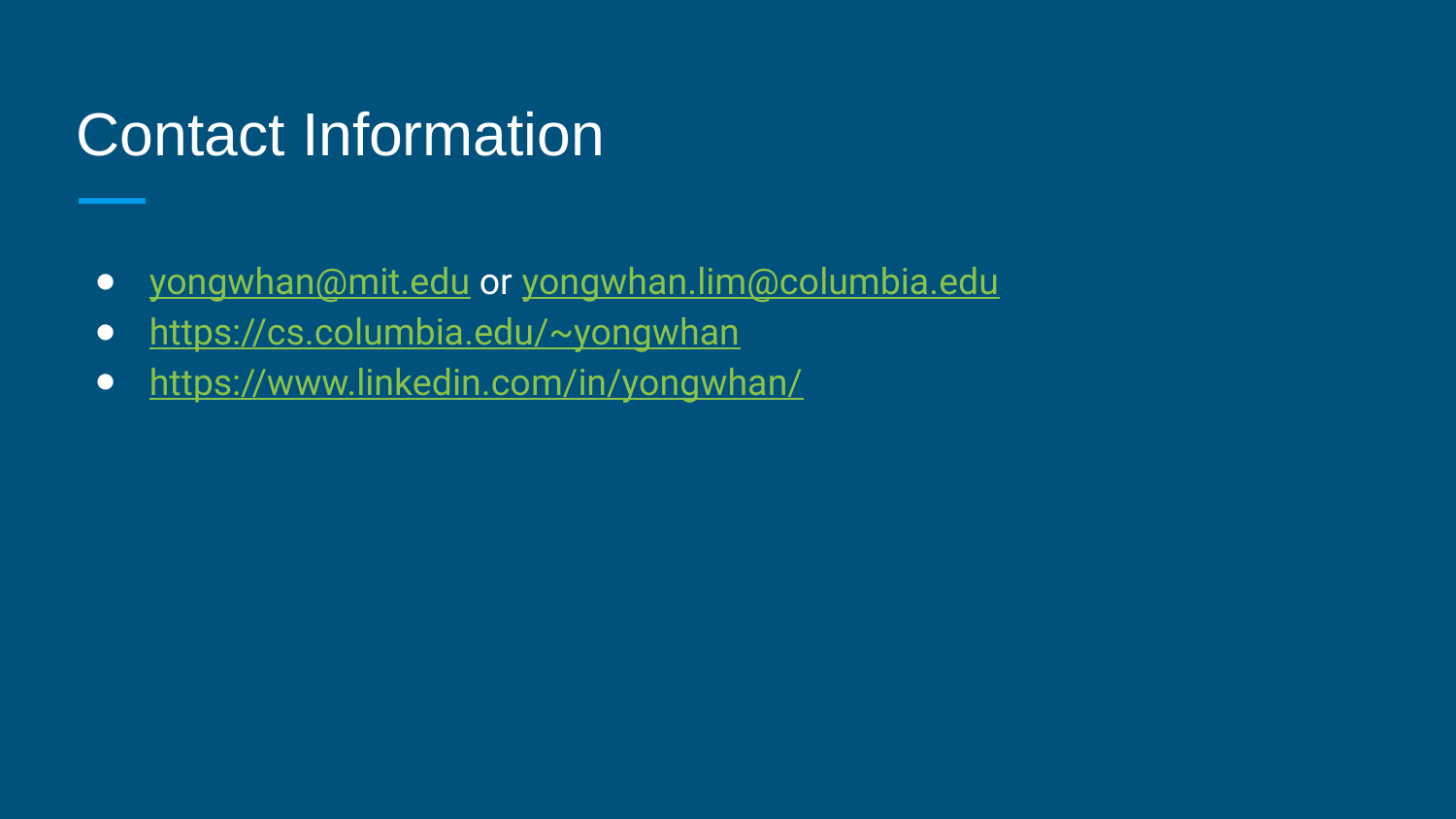

# Contact Information
yongwhan@mit.edu or yongwhan.lim@columbia.edu
https://cs.columbia.edu/~yongwhan
https://www.linkedin.com/in/yongwhan/